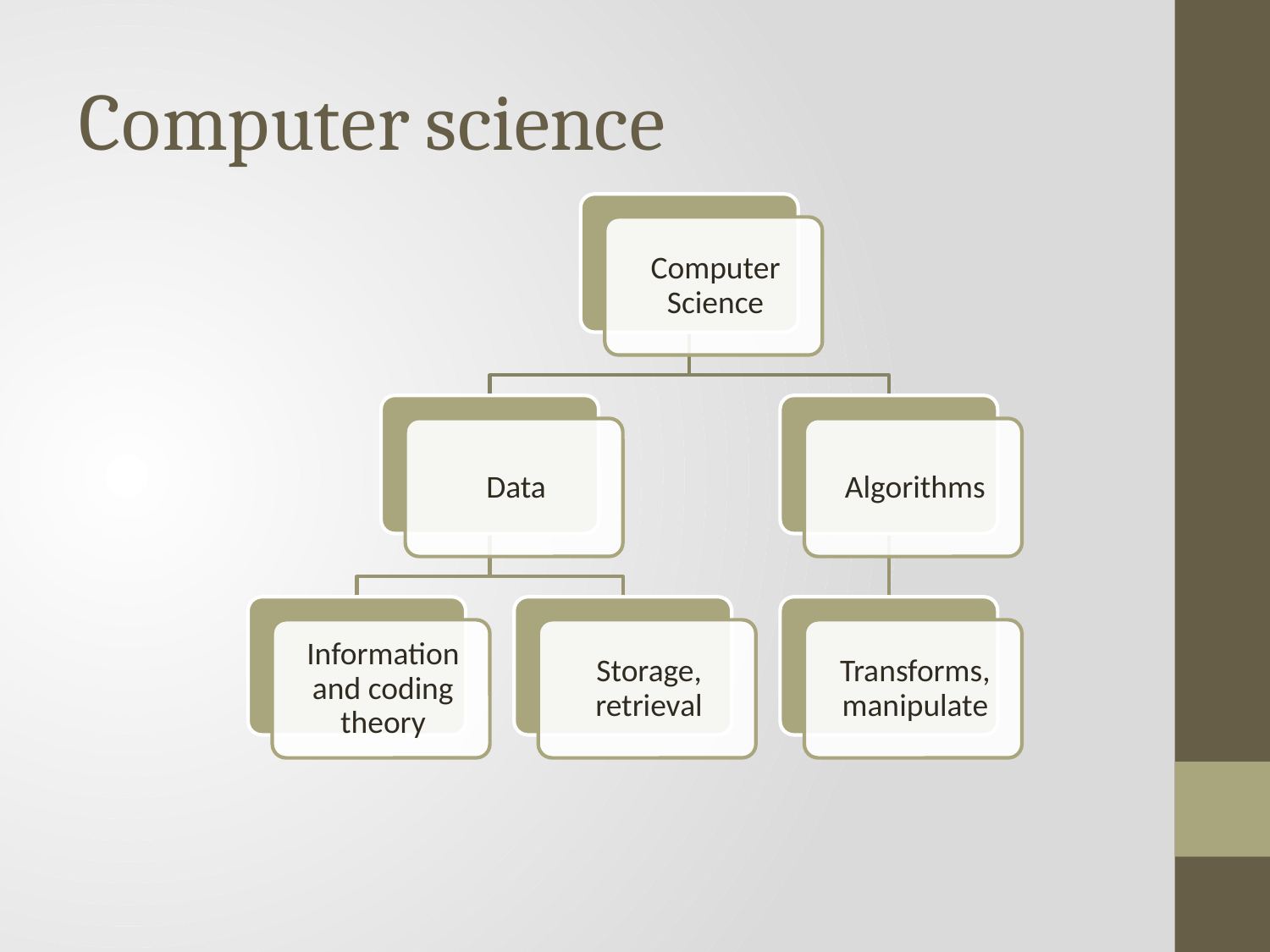

# Computer science
Computer Science
Data
Information and coding theory
Storage, retrieval
Algorithms
Transforms, manipulate